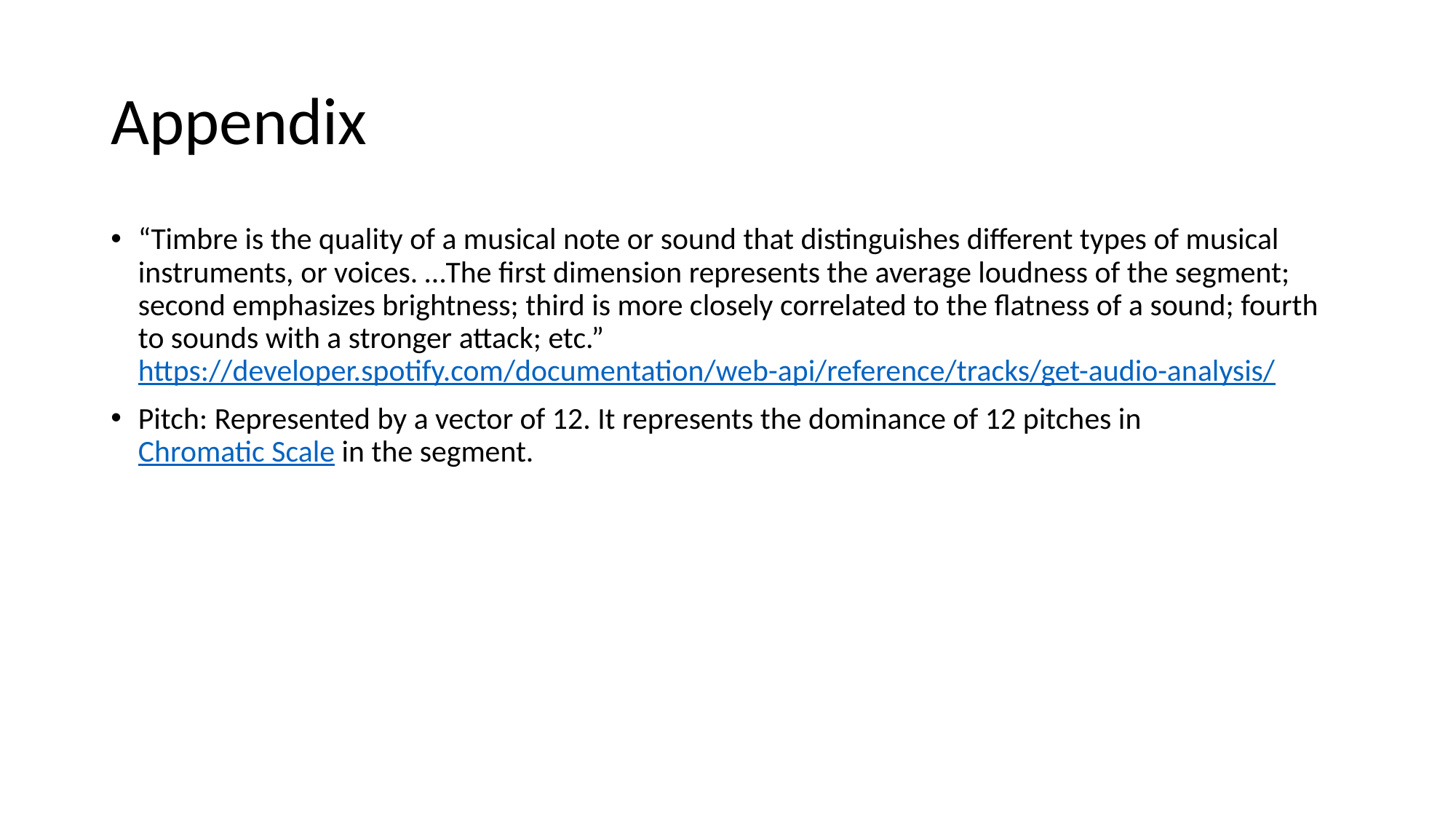

# Appendix
“Timbre is the quality of a musical note or sound that distinguishes different types of musical instruments, or voices. …The first dimension represents the average loudness of the segment; second emphasizes brightness; third is more closely correlated to the flatness of a sound; fourth to sounds with a stronger attack; etc.” https://developer.spotify.com/documentation/web-api/reference/tracks/get-audio-analysis/
Pitch: Represented by a vector of 12. It represents the dominance of 12 pitches in Chromatic Scale in the segment.